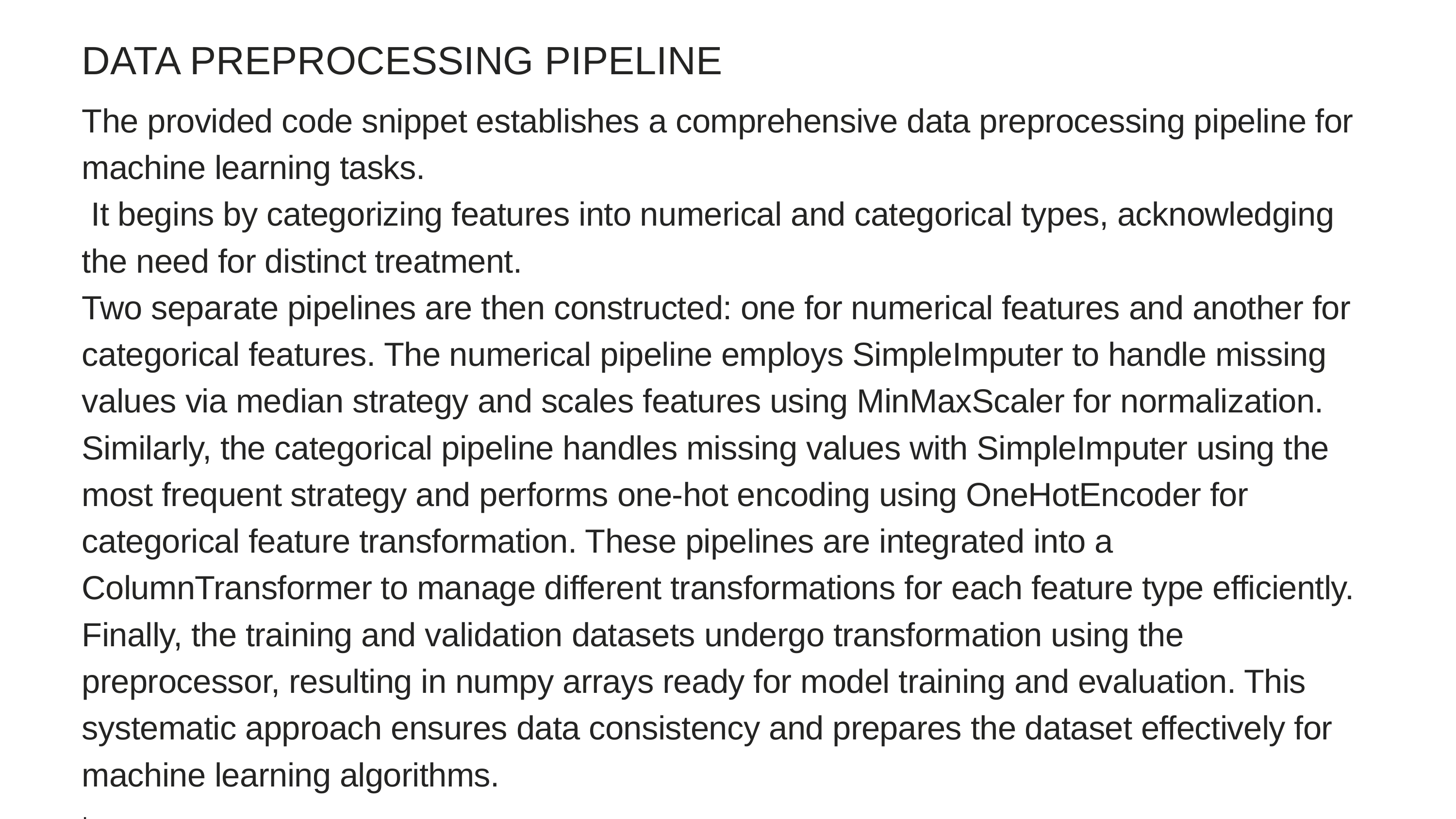

DATA PREPROCESSING PIPELINE
The provided code snippet establishes a comprehensive data preprocessing pipeline for machine learning tasks.
 It begins by categorizing features into numerical and categorical types, acknowledging the need for distinct treatment.
Two separate pipelines are then constructed: one for numerical features and another for categorical features. The numerical pipeline employs SimpleImputer to handle missing values via median strategy and scales features using MinMaxScaler for normalization. Similarly, the categorical pipeline handles missing values with SimpleImputer using the most frequent strategy and performs one-hot encoding using OneHotEncoder for categorical feature transformation. These pipelines are integrated into a ColumnTransformer to manage different transformations for each feature type efficiently. Finally, the training and validation datasets undergo transformation using the preprocessor, resulting in numpy arrays ready for model training and evaluation. This systematic approach ensures data consistency and prepares the dataset effectively for machine learning algorithms.
.